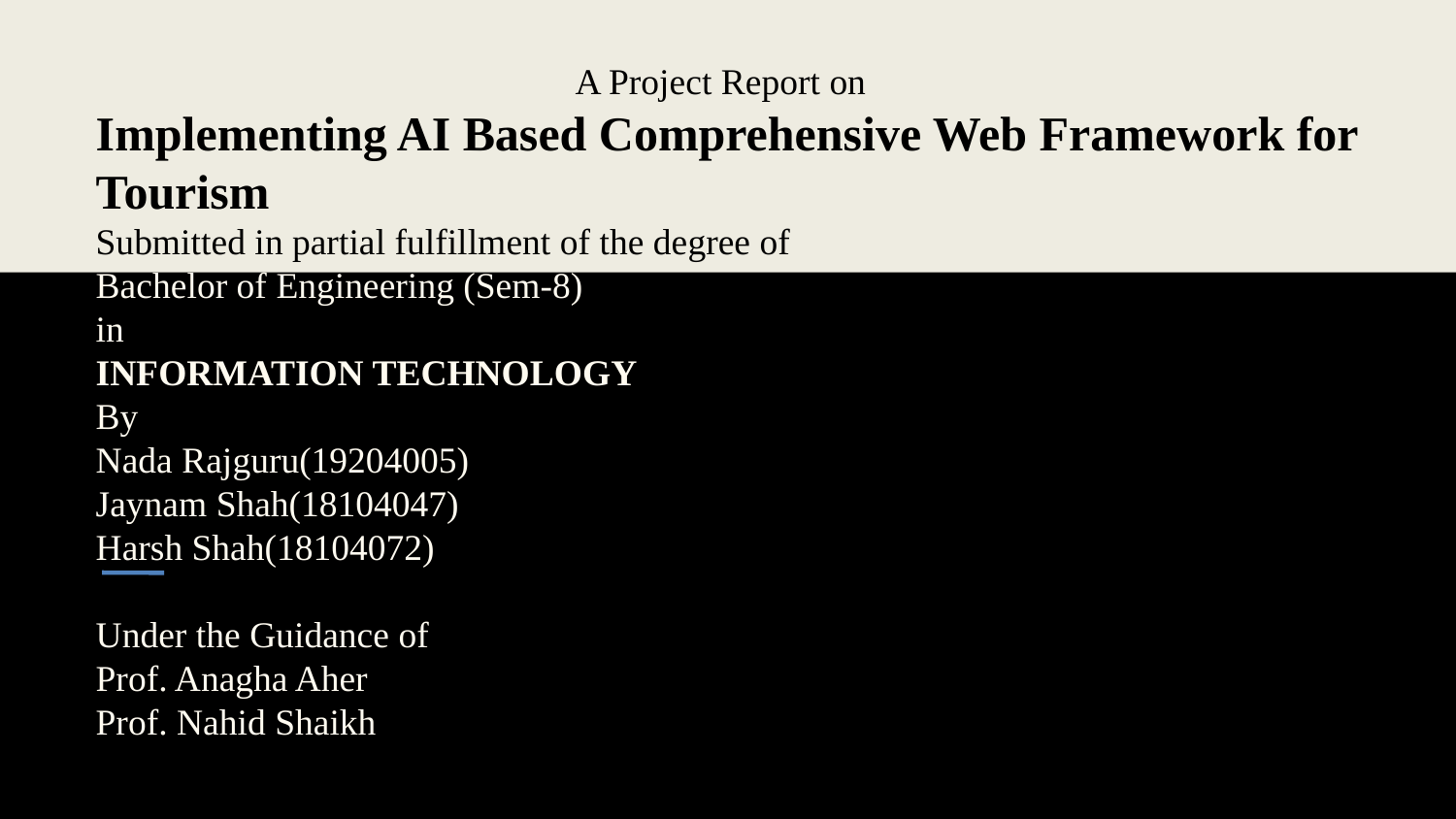

A Project Report on
Implementing AI Based Comprehensive Web Framework for Tourism
Submitted in partial fulfillment of the degree of
Bachelor of Engineering (Sem-8)
in
INFORMATION TECHNOLOGY
By
Nada Rajguru(19204005)
Jaynam Shah(18104047)
Harsh Shah(18104072)
Under the Guidance of
Prof. Anagha Aher
Prof. Nahid Shaikh